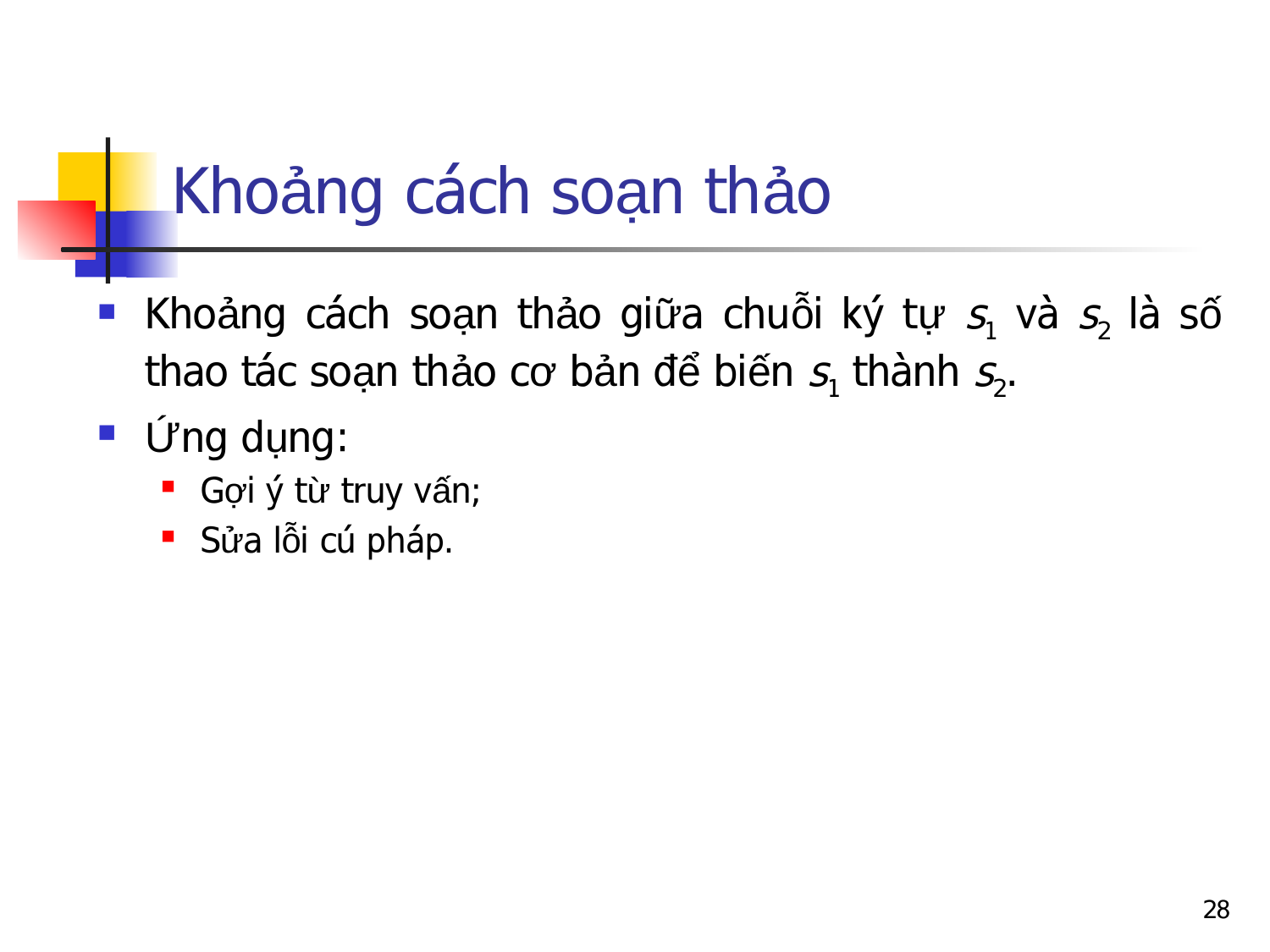

# Khoảng cách soạn thảo
Khoảng cách soạn thảo giữa chuỗi ký tự s1 và s2 là số thao tác soạn thảo cơ bản để biến s1 thành s2.
Ứng dụng:
Gợi ý từ truy vấn;
Sửa lỗi cú pháp.
28